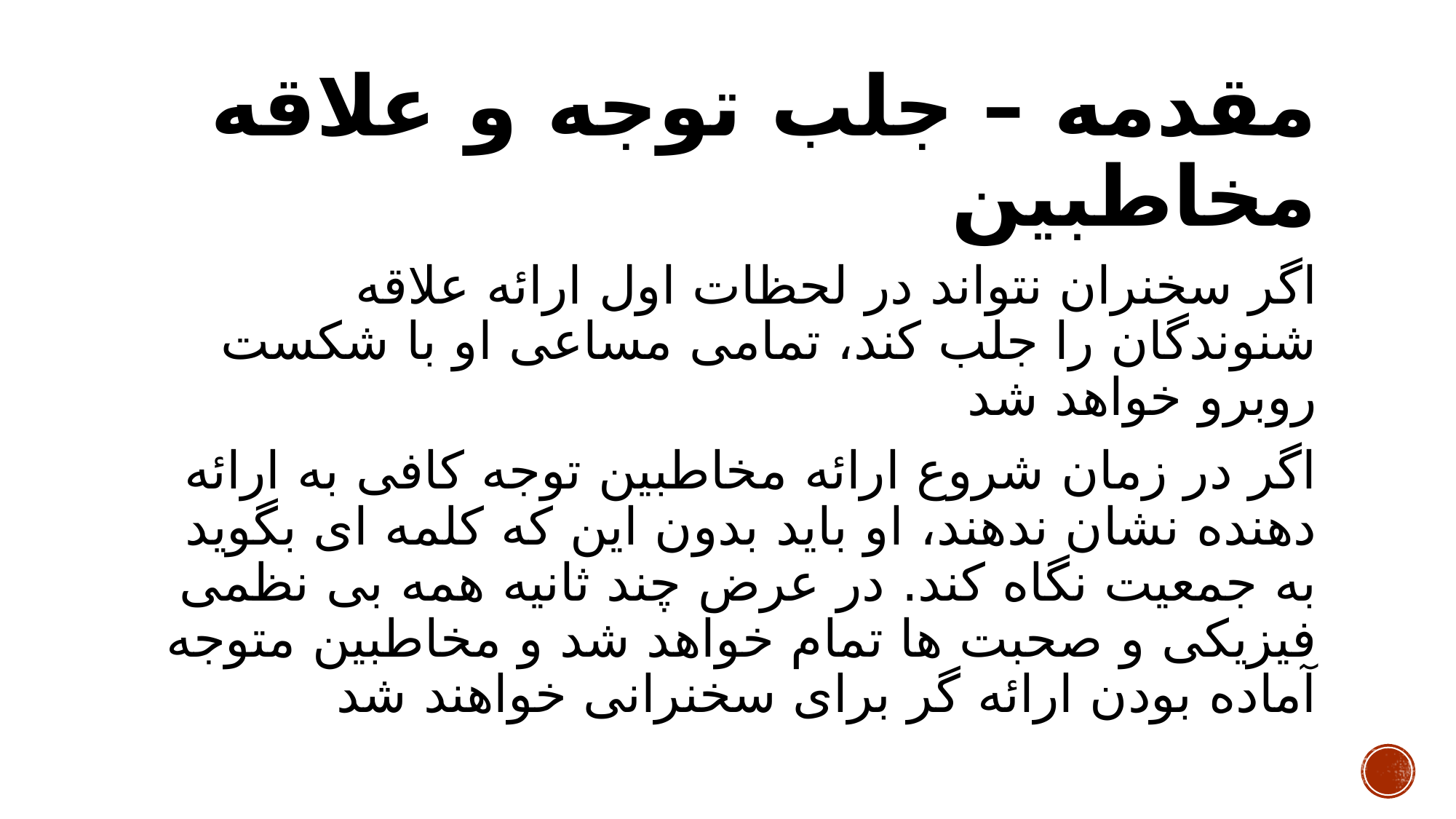

# مقدمه – جلب توجه و علاقه مخاطبین
اگر سخنران نتواند در لحظات اول ارائه علاقه شنوندگان را جلب کند، تمامی مساعی او با شکست روبرو خواهد شد
اگر در زمان شروع ارائه مخاطبین توجه کافی به ارائه دهنده نشان ندهند، او باید بدون این که کلمه ای بگوید به جمعیت نگاه کند. در عرض چند ثانیه همه بی نظمی فیزیکی و صحبت ها تمام خواهد شد و مخاطبین متوجه آماده بودن ارائه گر برای سخنرانی خواهند شد